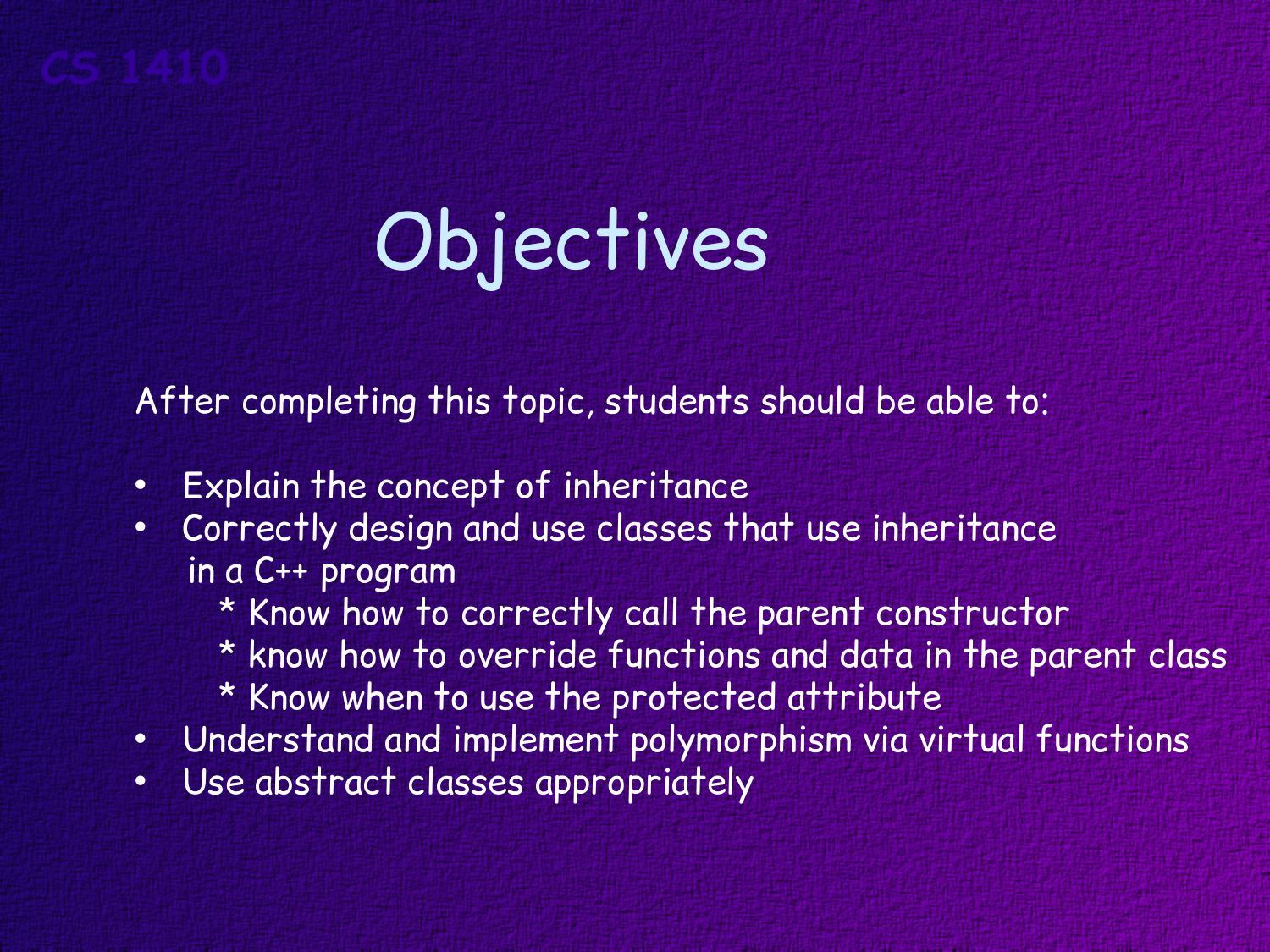

# Objectives
After completing this topic, students should be able to:

Explain the concept of inheritance
Correctly design and use classes that use inheritance
     in a C++ program
        * Know how to correctly call the parent constructor
        * know how to override functions and data in the parent class
        * Know when to use the protected attribute
Understand and implement polymorphism via virtual functions
Use abstract classes appropriately